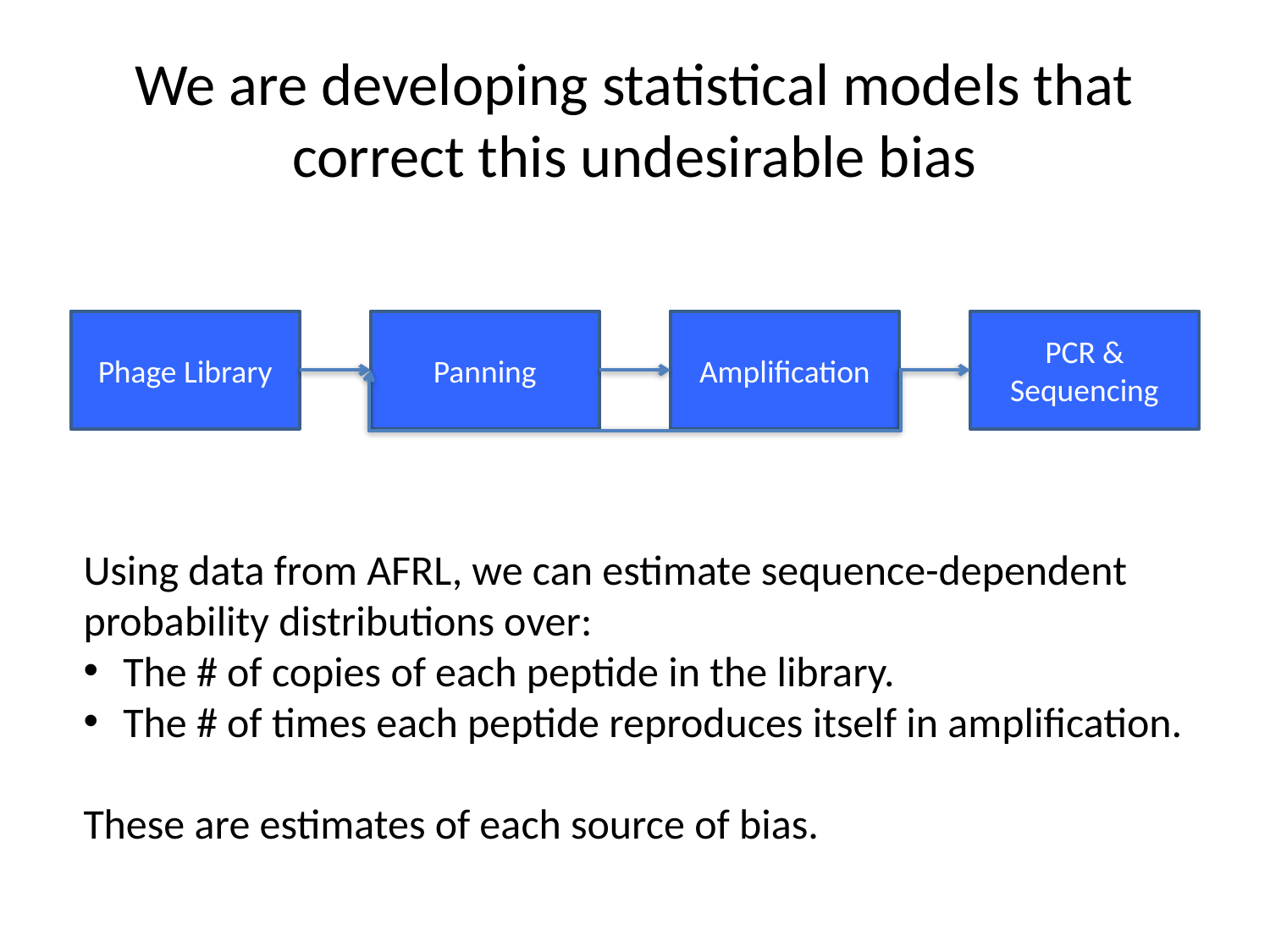

# We are developing statistical models that correct this undesirable bias
Phage Library
Panning
Amplification
PCR & Sequencing
Using data from AFRL, we can estimate sequence-dependent probability distributions over:
The # of copies of each peptide in the library.
The # of times each peptide reproduces itself in amplification.

These are estimates of each source of bias.